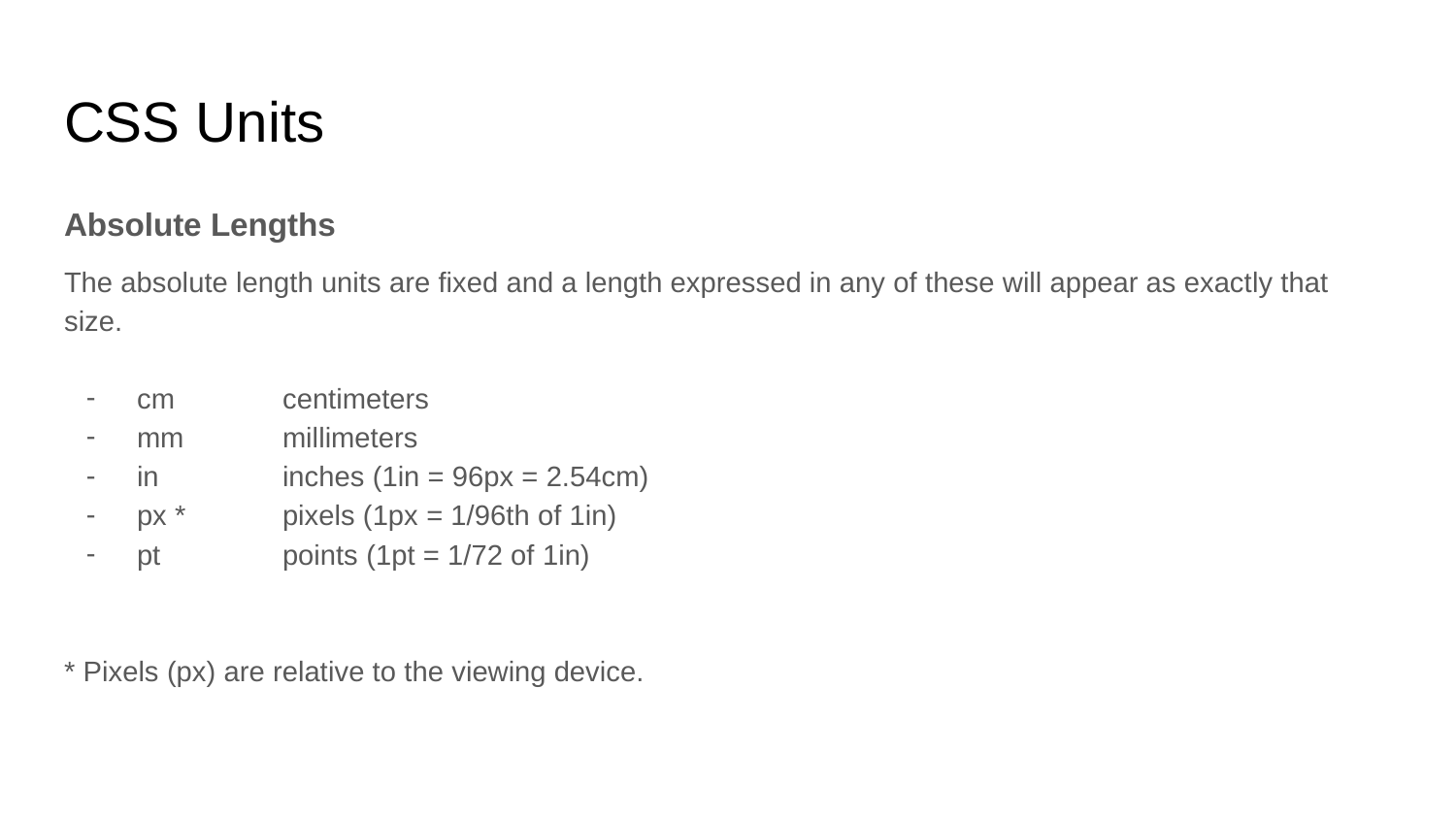

# CSS Units
Absolute Lengths
The absolute length units are fixed and a length expressed in any of these will appear as exactly that size.

cm	centimeters
mm	millimeters
in	inches (1in = 96px = 2.54cm)
px *	pixels (1px = 1/96th of 1in)
pt 	points (1pt = 1/72 of 1in)

* Pixels (px) are relative to the viewing device.